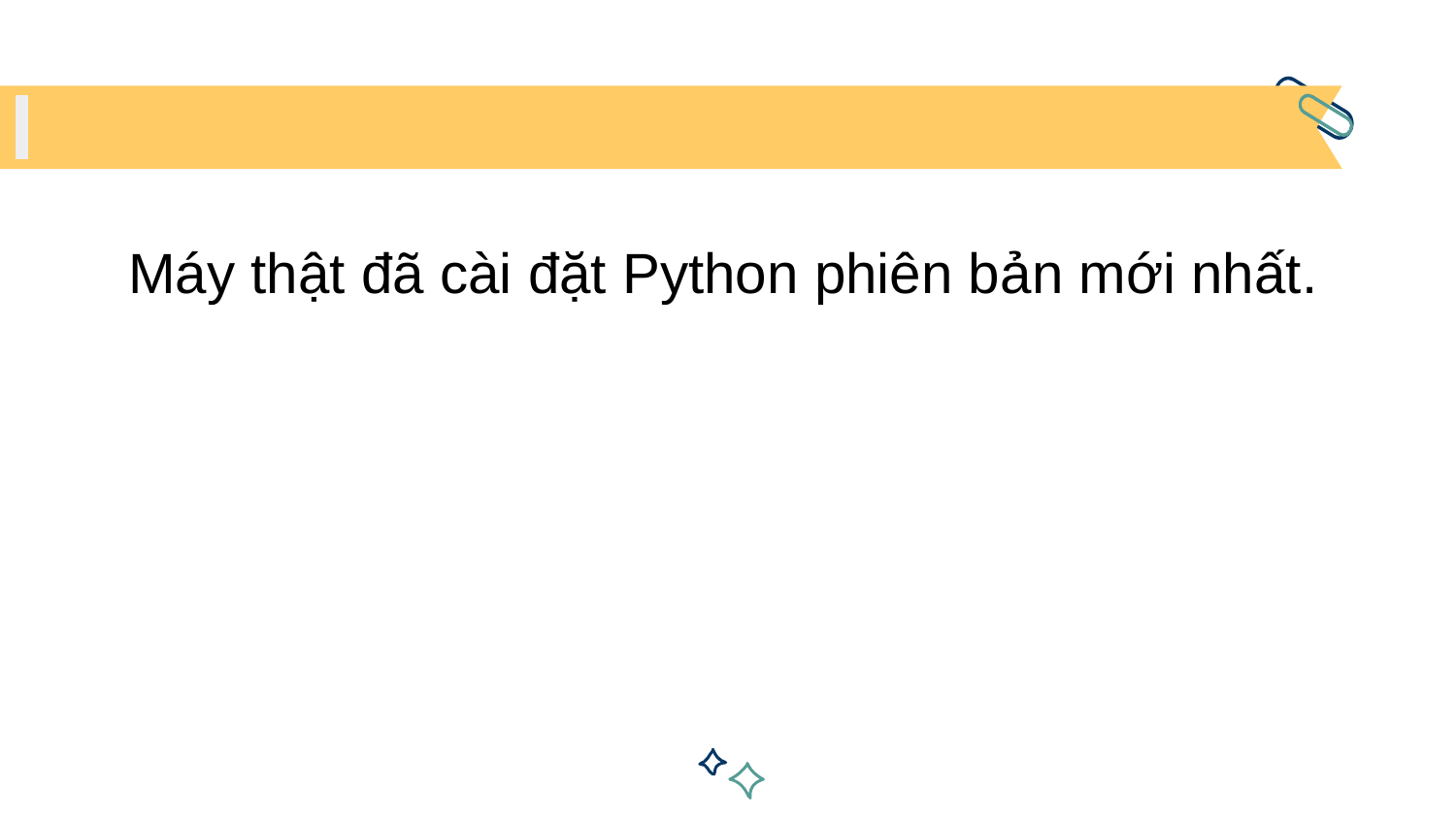

Máy thật đã cài đặt Python phiên bản mới nhất.